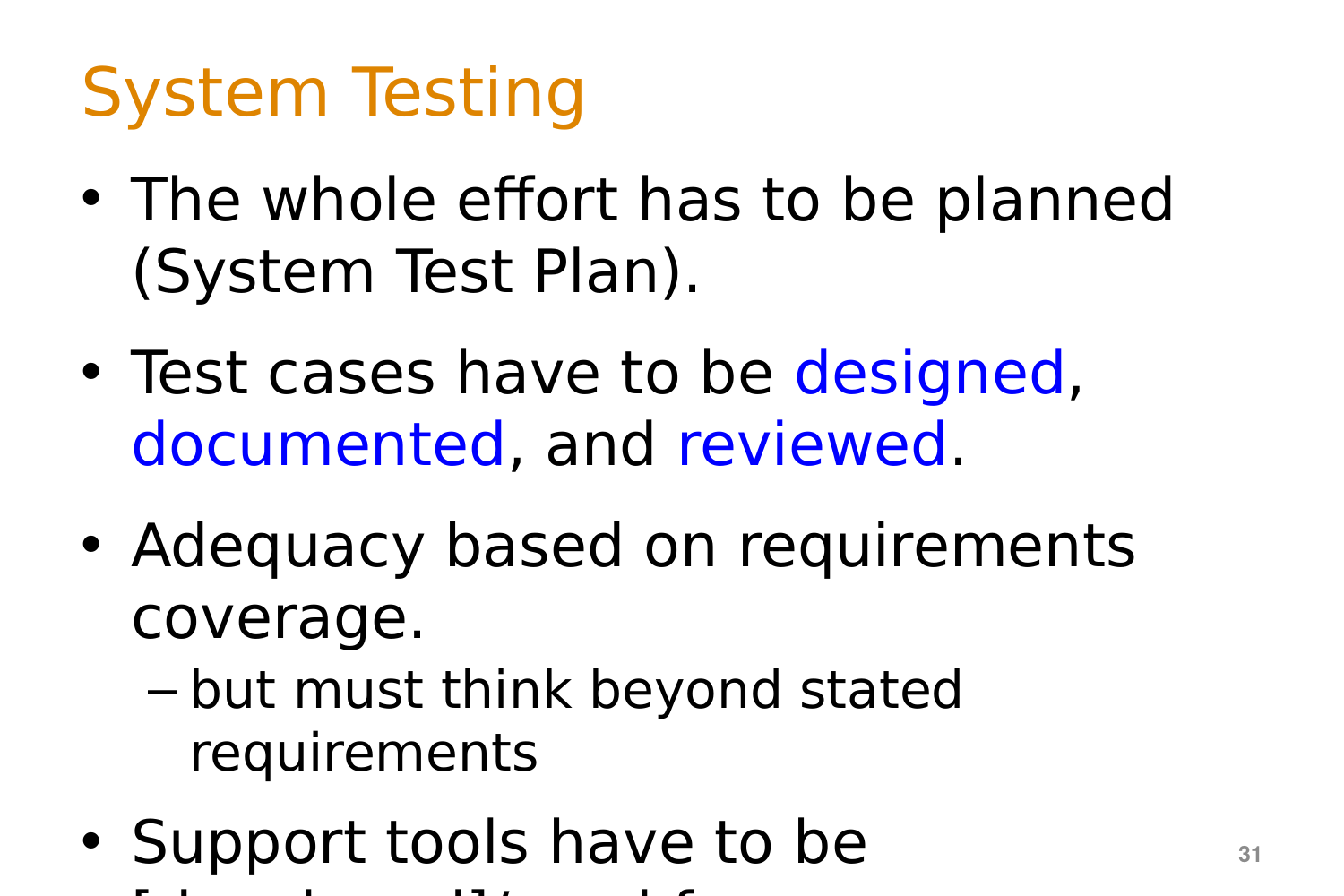

# System Testing
The whole effort has to be planned (System Test Plan).
Test cases have to be designed, documented, and reviewed.
Adequacy based on requirements coverage.
but must think beyond stated requirements
Support tools have to be [developed]/used for
preparing data,  executing the test cases, analyzing the results.
31